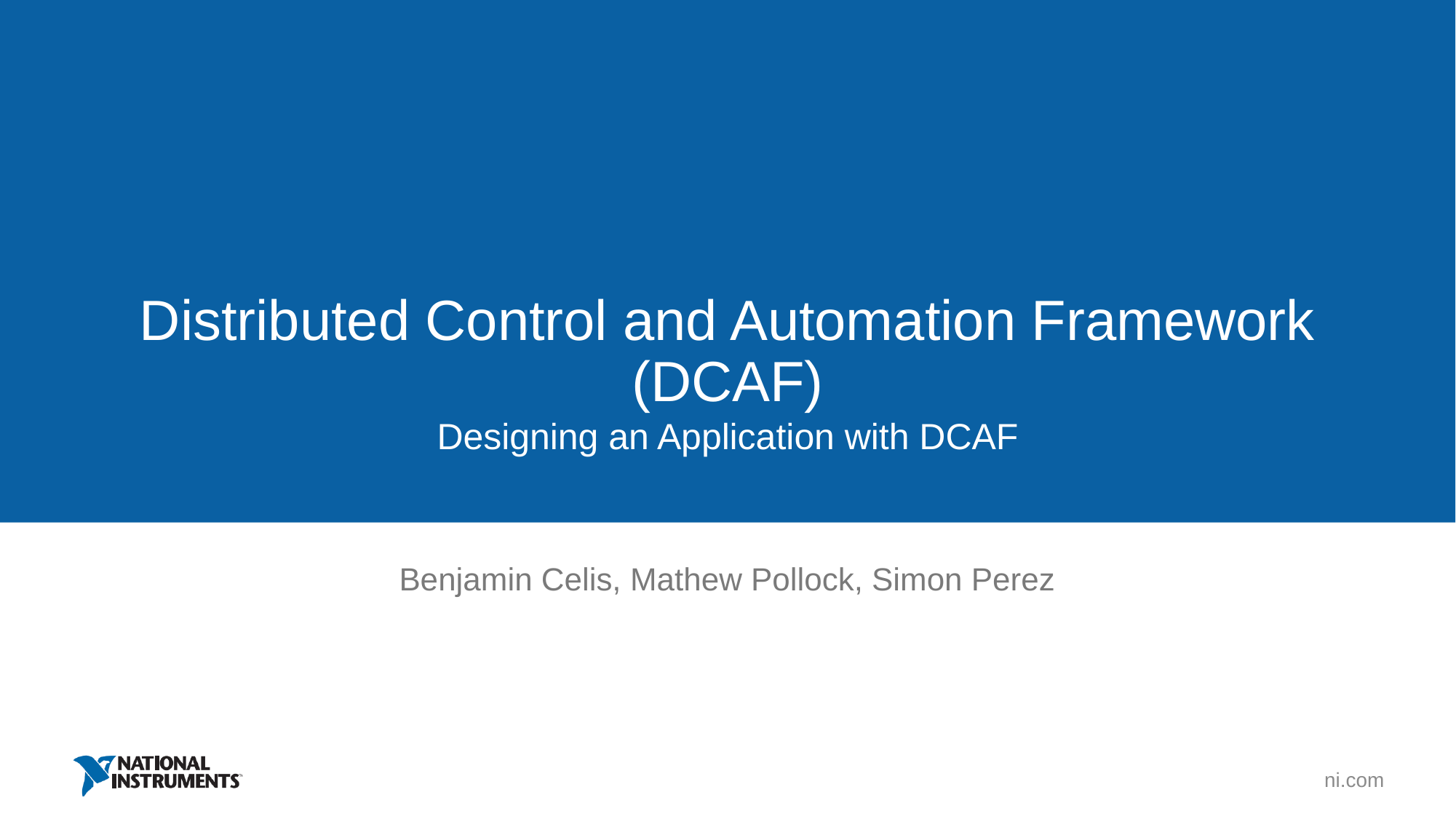

# Distributed Control and Automation Framework (DCAF)
Designing an Application with DCAF
Benjamin Celis, Mathew Pollock, Simon Perez